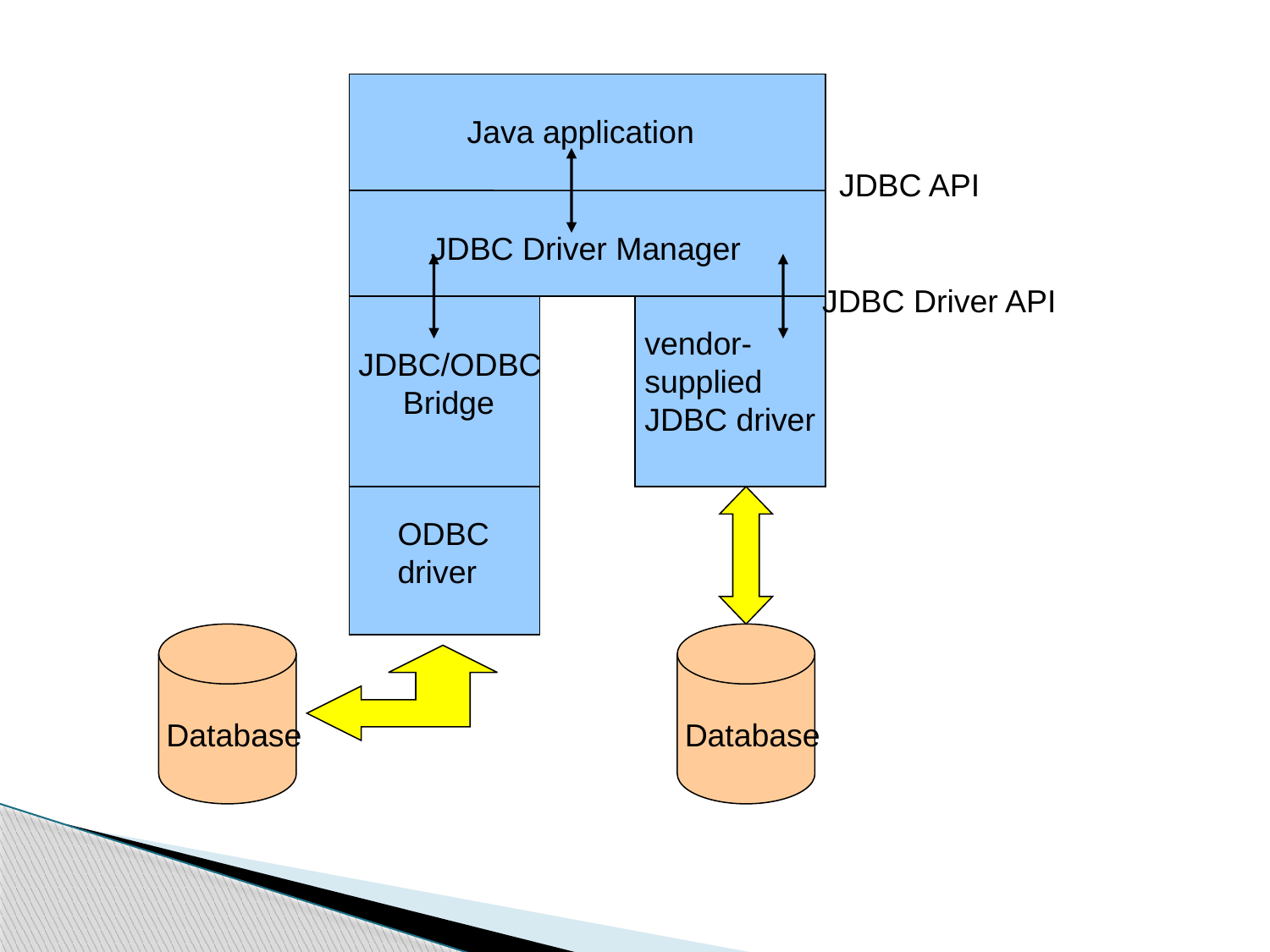

Java application

JDBC API

JDBC Driver Manager

JDBC Driver API

vendor-
supplied
JDBC driver
JDBC/ODBC
     Bridge

ODBC
driver

Database
Database